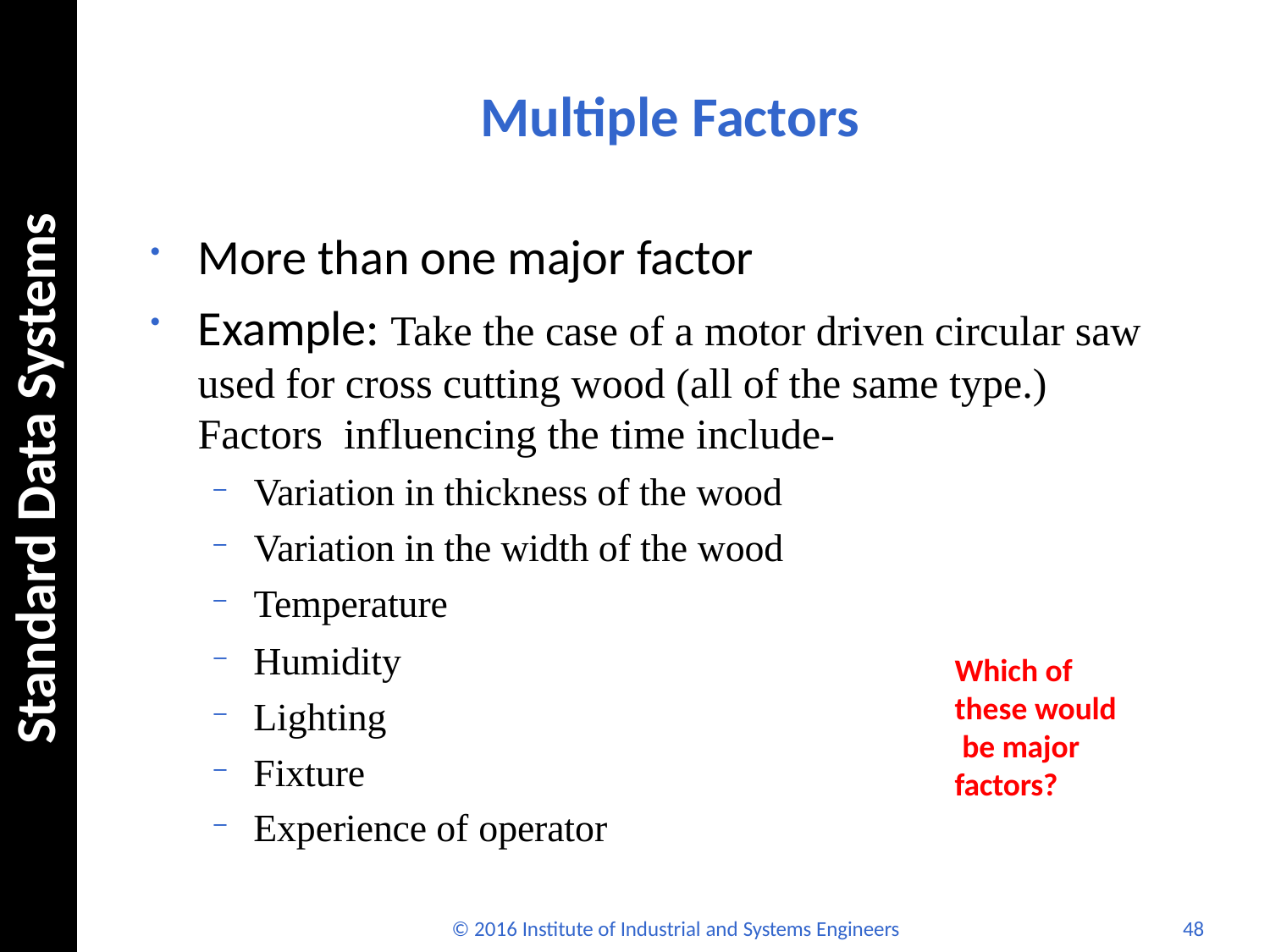

# Multiple Factors
Standard Data Systems
More than one major factor
Example: Take the case of a motor driven circular saw  used for cross cutting wood (all of the same type.) Factors  influencing the time include-
Variation in thickness of the wood
Variation in the width of the wood
Temperature
Humidity
Lighting
Fixture
Experience of operator
Which of  these would  be major  factors?
© 2016 Institute of Industrial and Systems Engineers
48